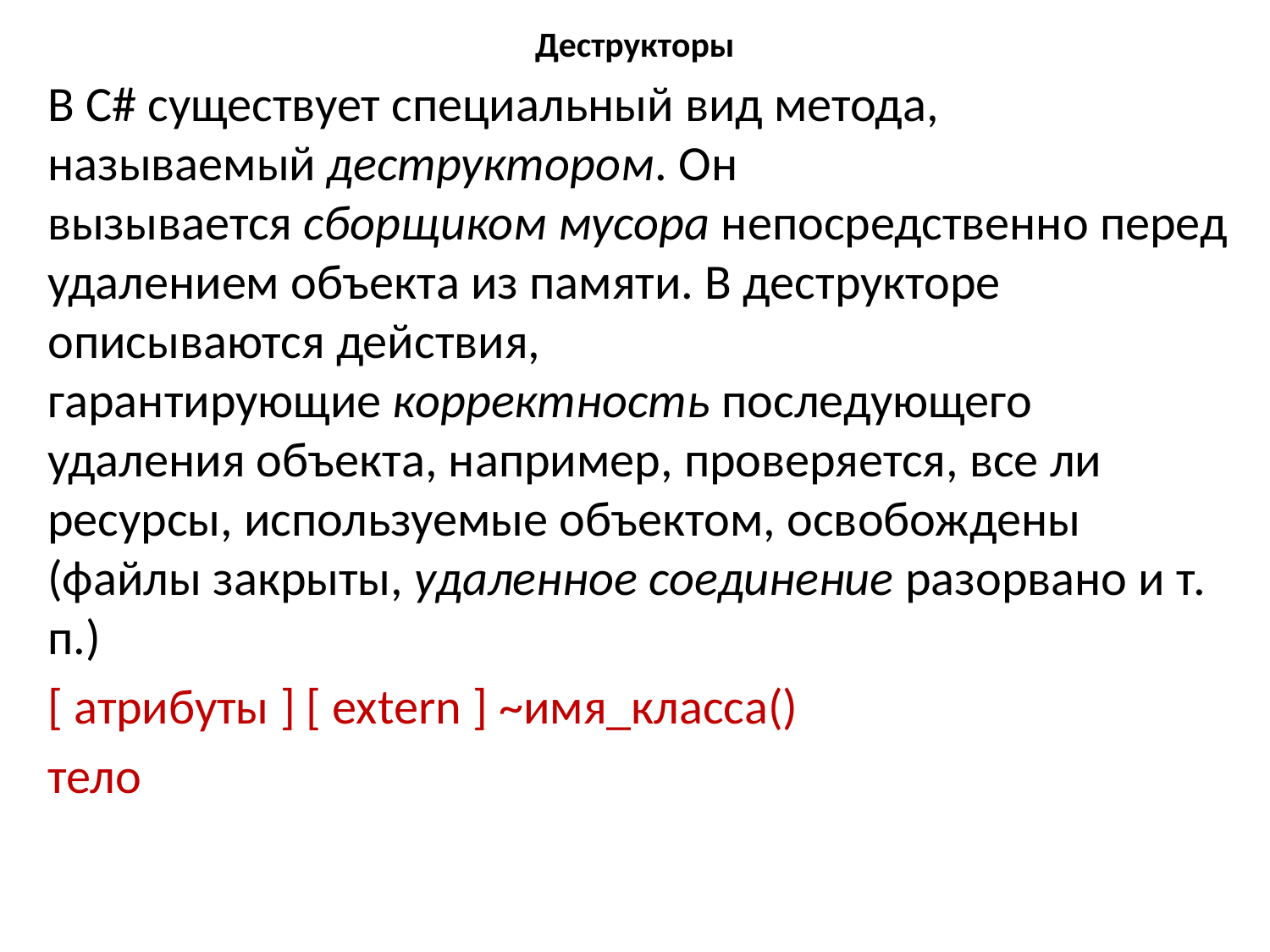

# Деструкторы
В C# существует специальный вид метода, называемый деструктором. Он вызывается сборщиком мусора непосредственно перед удалением объекта из памяти. В деструкторе описываются действия, гарантирующие корректность последующего удаления объекта, например, проверяется, все ли ресурсы, используемые объектом, освобождены (файлы закрыты, удаленное соединение разорвано и т. п.)
[ атрибуты ] [ extern ] ~имя_класса()
тело